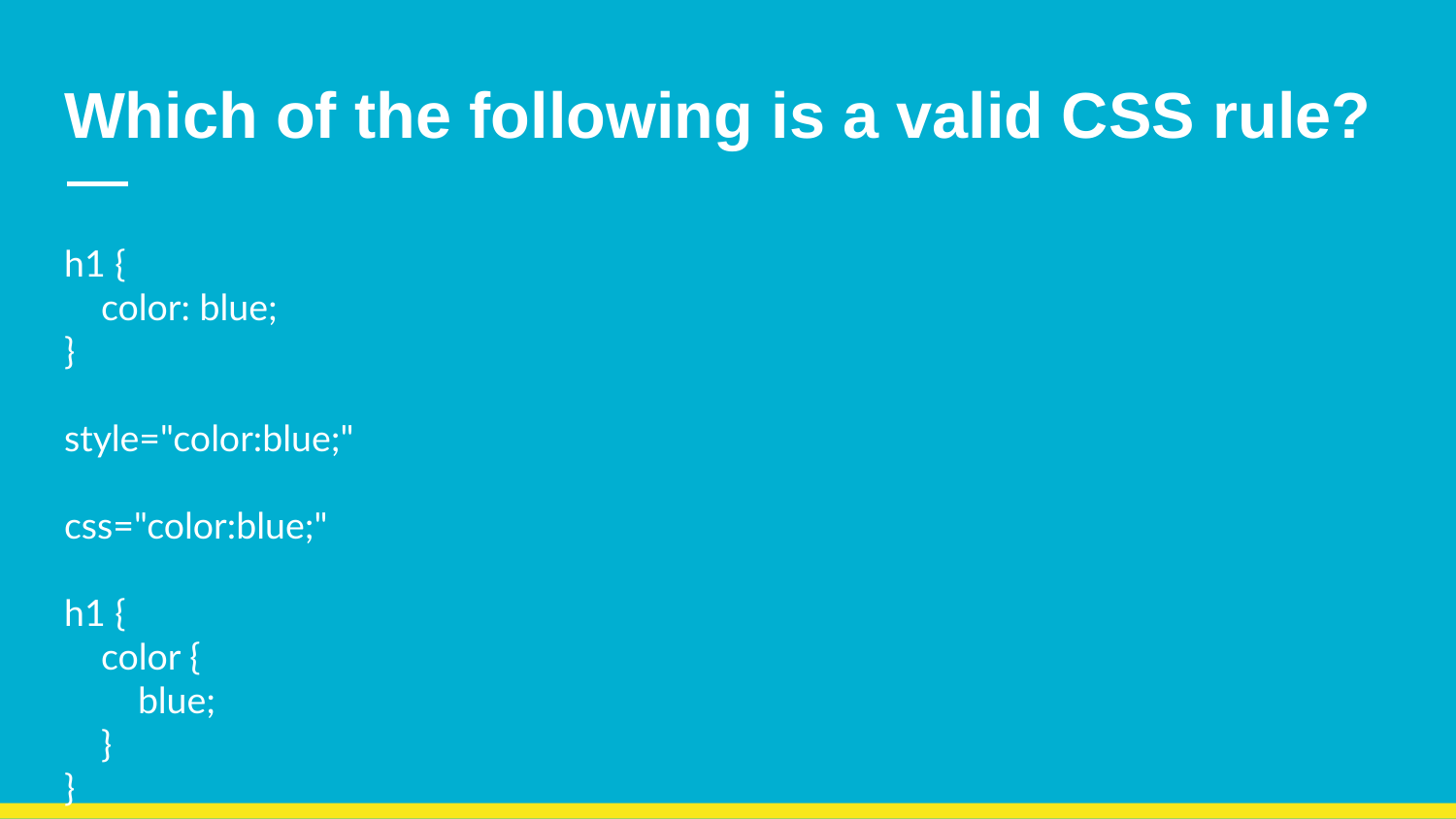

# Which of the following is a valid CSS rule?
h1 {
    color: blue;
}

style="color:blue;"

css="color:blue;"

h1 {
    color {
        blue;
    }
}